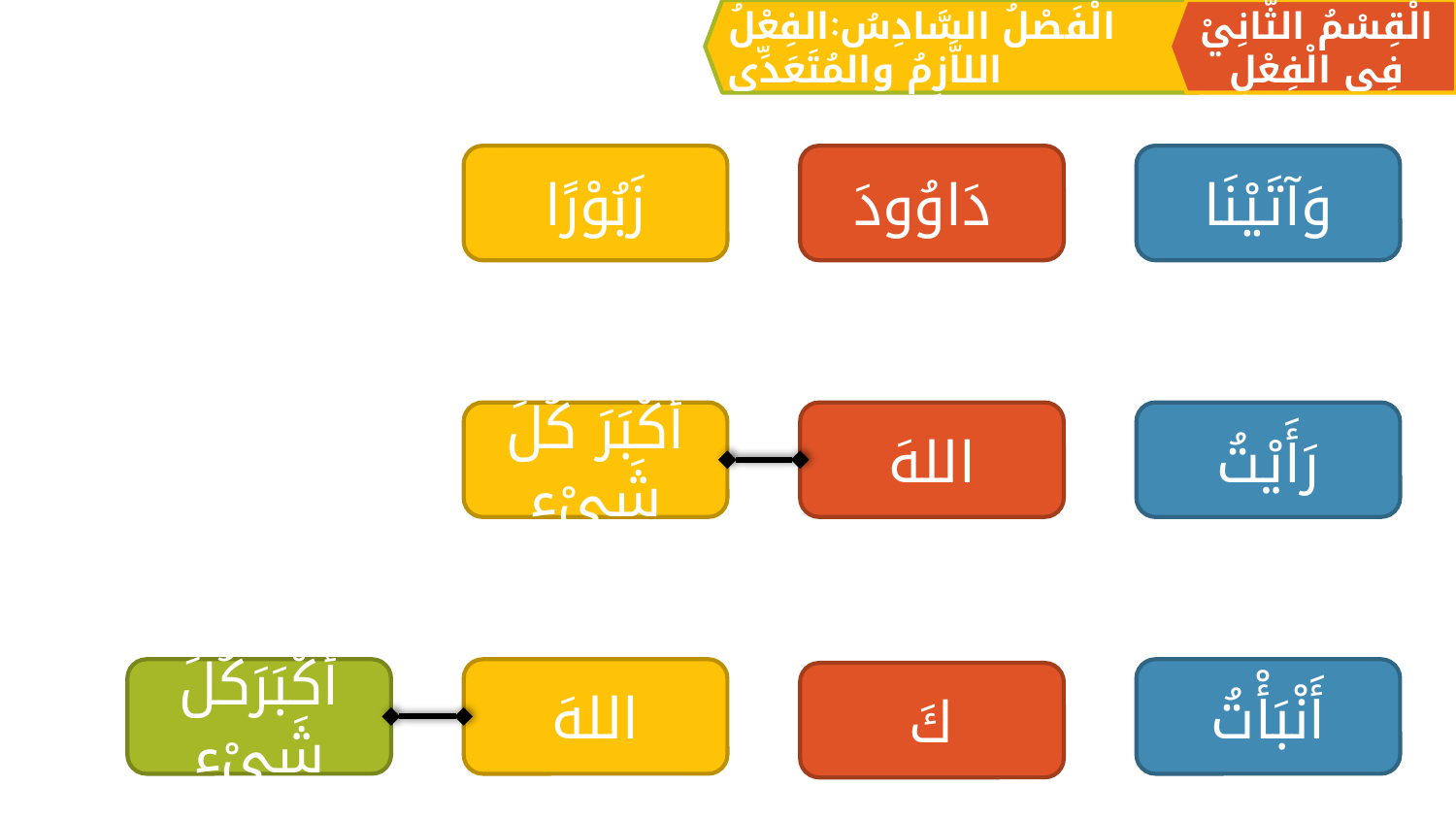

الْقِسْمُ الثَّانِيْ فِي الْفِعْلِ
الْفَصْلُ السَّادِسُ:الفِعْلُ اللاَّزِمُ والمُتَعَدِّي
زَبُوْرًا
دَاوُودَ
وَآتَيْنَا
أَكْبَرَ كُلِّ شَيْءٍ
اللهَ
رَأَيْتُ
أَكْبَرَكُلِّ شَيْءٍ
اللهَ
أَنْبَأْتُ
كَ